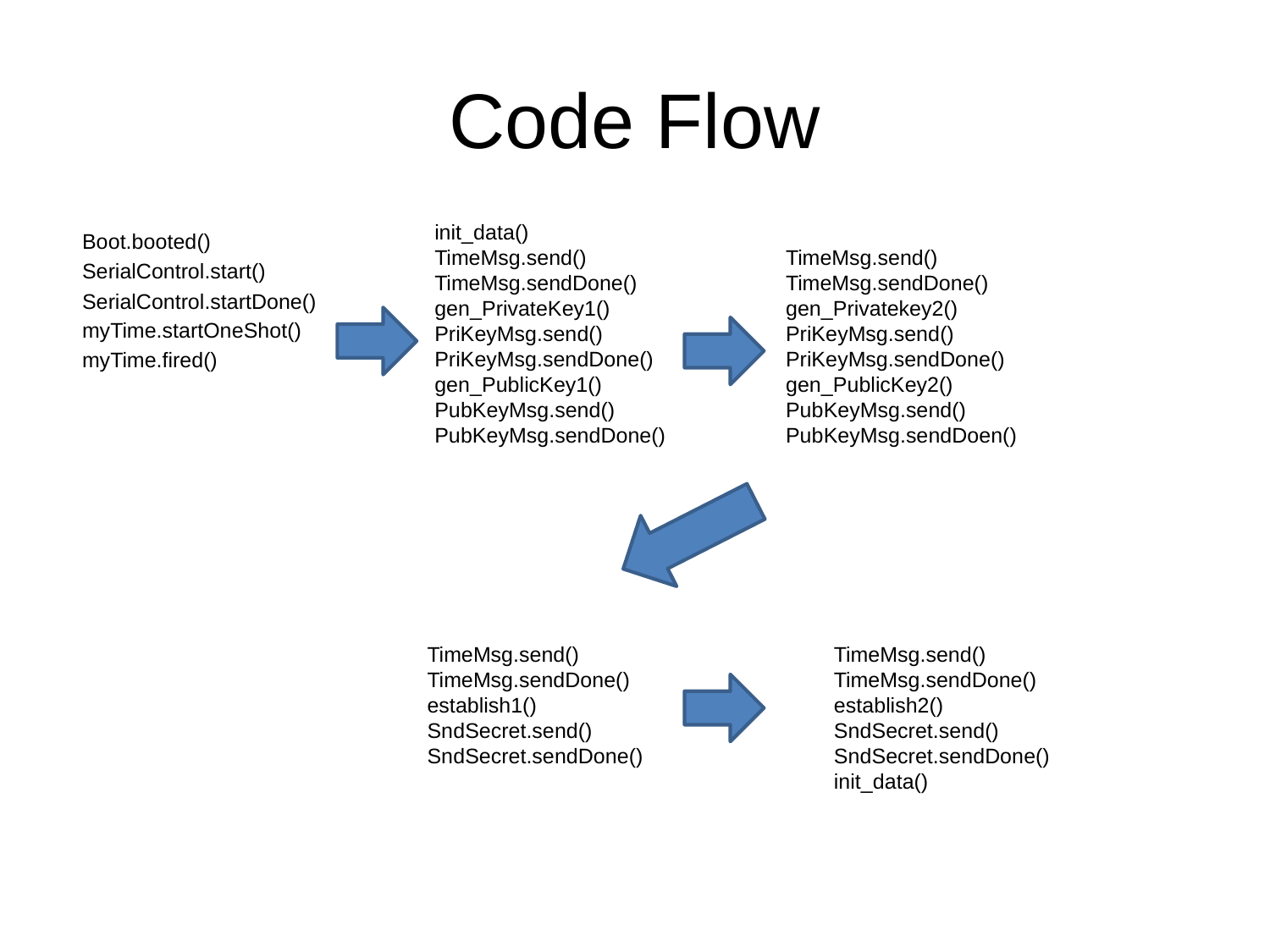

# Code Flow
init_data()
TimeMsg.send()
TimeMsg.sendDone()
gen_PrivateKey1()
PriKeyMsg.send()
PriKeyMsg.sendDone()
gen_PublicKey1()
PubKeyMsg.send()
PubKeyMsg.sendDone()

Boot.booted()
SerialControl.start()
SerialControl.startDone()
myTime.startOneShot()
myTime.fired()
TimeMsg.send()
TimeMsg.sendDone()
gen_Privatekey2()
PriKeyMsg.send()
PriKeyMsg.sendDone()
gen_PublicKey2()
PubKeyMsg.send()
PubKeyMsg.sendDoen()

TimeMsg.send()
TimeMsg.sendDone()
establish1()
SndSecret.send()
SndSecret.sendDone()
TimeMsg.send()
TimeMsg.sendDone()
establish2()
SndSecret.send()
SndSecret.sendDone()
init_data()